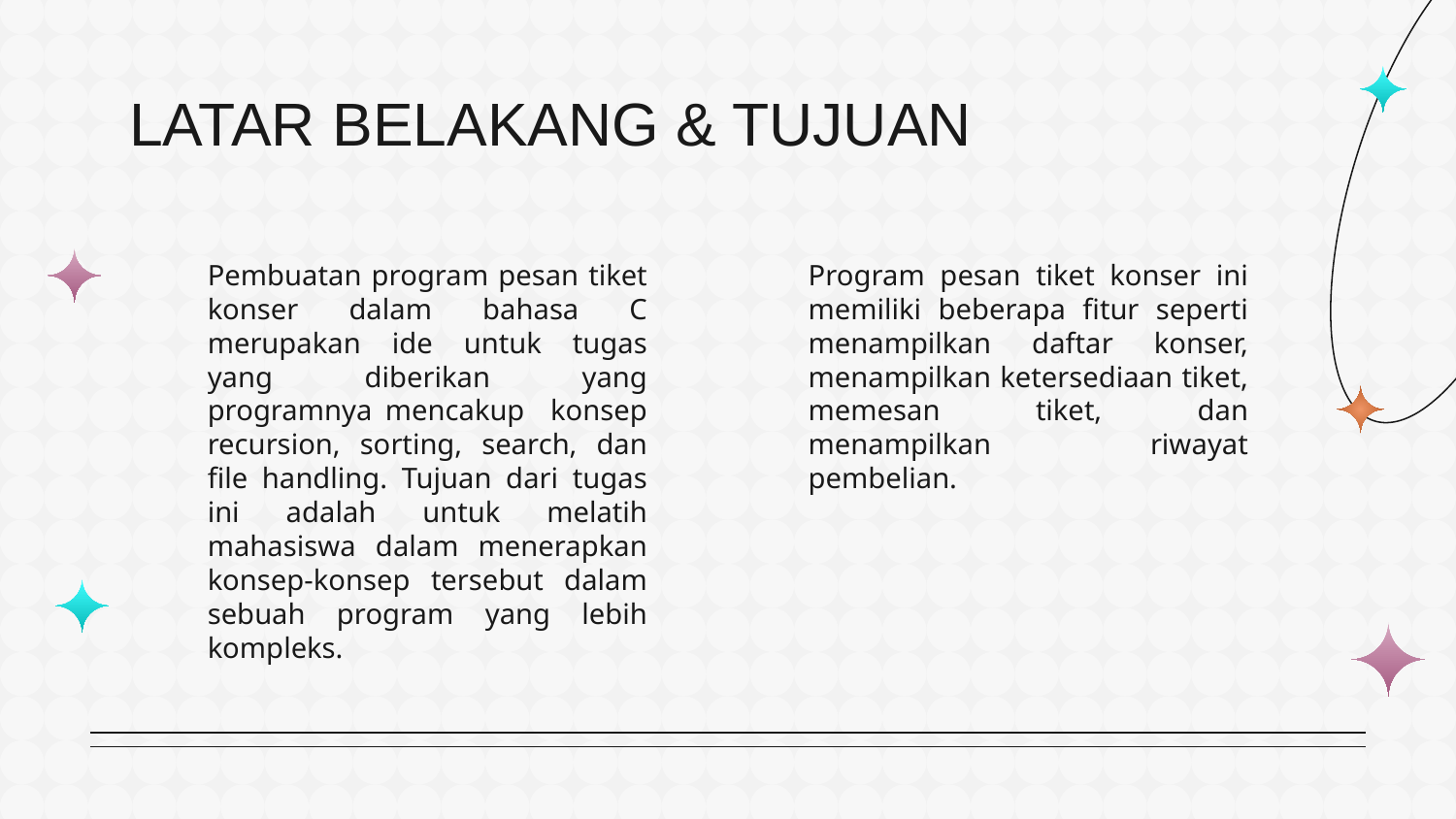

# LATAR BELAKANG & TUJUAN
Pembuatan program pesan tiket konser dalam bahasa C merupakan ide untuk tugas yang diberikan yang programnya mencakup  konsep recursion, sorting, search, dan file handling. Tujuan dari tugas ini adalah untuk melatih mahasiswa dalam menerapkan konsep-konsep tersebut dalam sebuah program yang lebih kompleks.
Program pesan tiket konser ini memiliki beberapa fitur seperti menampilkan daftar konser, menampilkan ketersediaan tiket, memesan tiket, dan menampilkan riwayat pembelian.